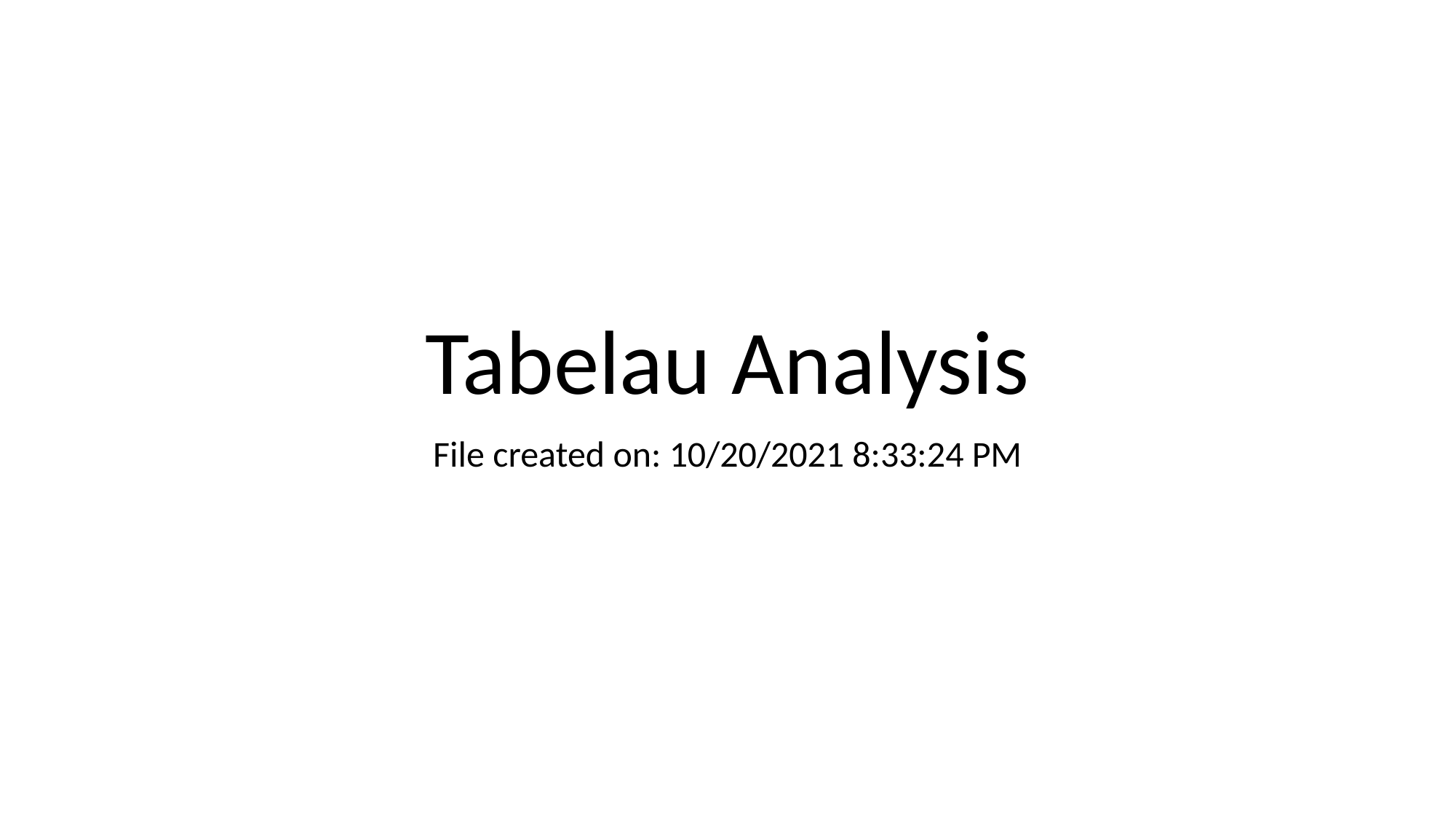

# Tabelau Analysis
File created on: 10/20/2021 8:33:24 PM